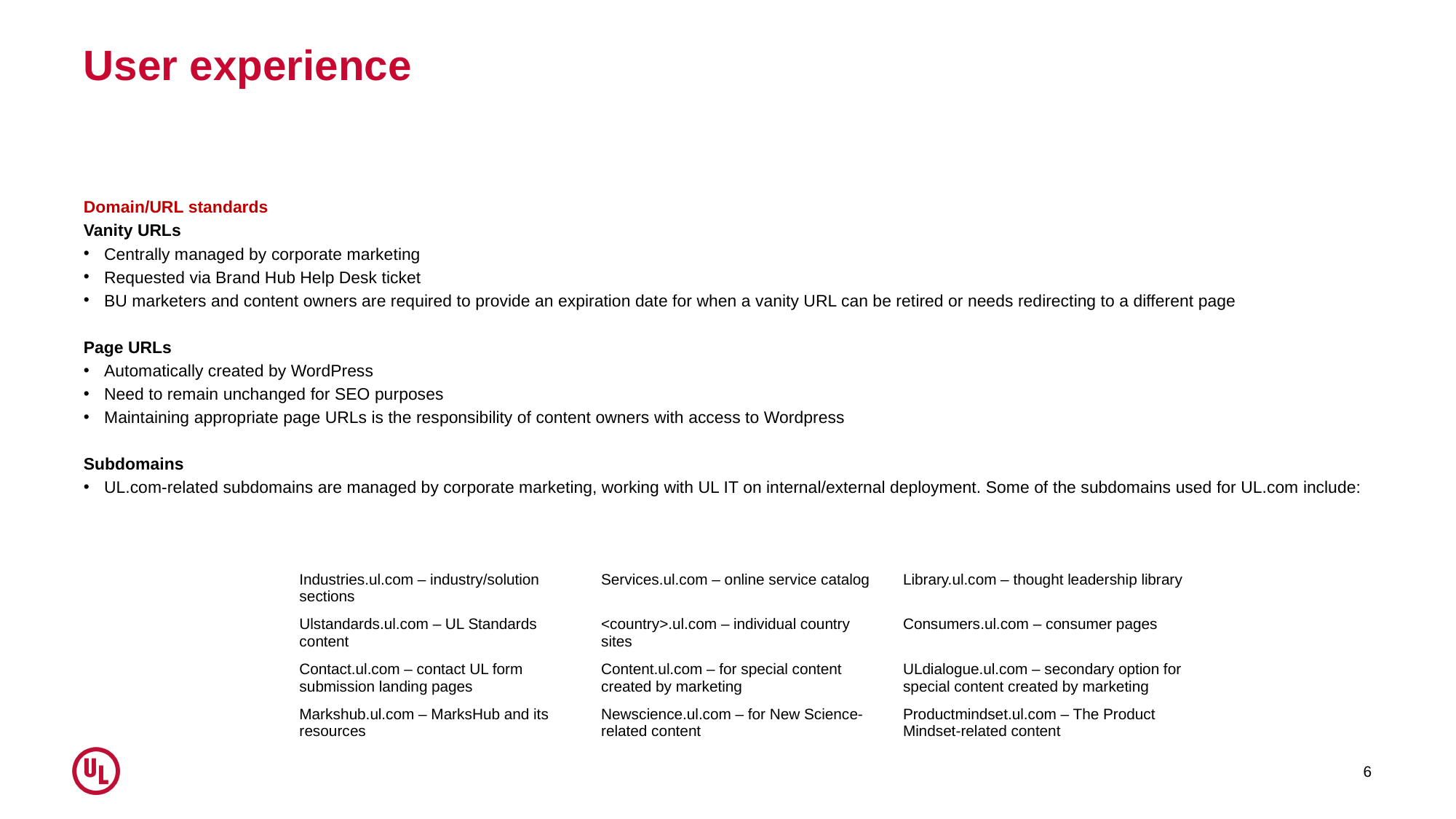

# User experience
Domain/URL standards
Vanity URLs
Centrally managed by corporate marketing
Requested via Brand Hub Help Desk ticket
BU marketers and content owners are required to provide an expiration date for when a vanity URL can be retired or needs redirecting to a different page

Page URLs
Automatically created by WordPress
Need to remain unchanged for SEO purposes
Maintaining appropriate page URLs is the responsibility of content owners with access to Wordpress

Subdomains
UL.com-related subdomains are managed by corporate marketing, working with UL IT on internal/external deployment. Some of the subdomains used for UL.com include:

| Industries.ul.com – industry/solution sections | Services.ul.com – online service catalog | Library.ul.com – thought leadership library |
| --- | --- | --- |
| Ulstandards.ul.com – UL Standards content | <country>.ul.com – individual country sites | Consumers.ul.com – consumer pages |
| Contact.ul.com – contact UL form submission landing pages | Content.ul.com – for special content created by marketing | ULdialogue.ul.com – secondary option for special content created by marketing |
| Markshub.ul.com – MarksHub and its resources | Newscience.ul.com – for New Science-related content | Productmindset.ul.com – The Product Mindset-related content |
6